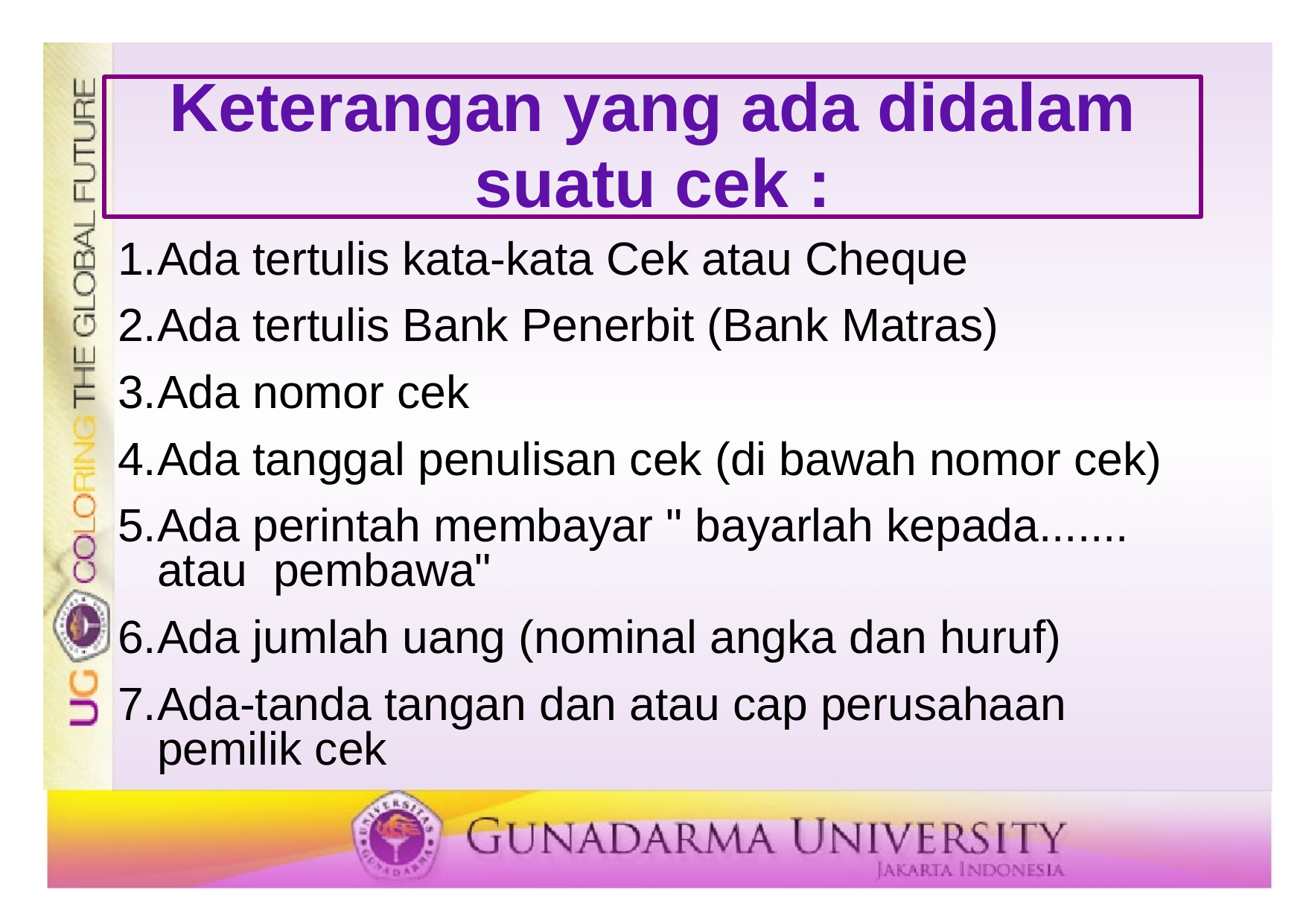

# Keterangan yang ada didalam suatu cek :
1.	Ada tertulis kata-kata Cek atau Cheque
2.	Ada tertulis Bank Penerbit (Bank Matras)
3.	Ada nomor cek
4.	Ada tanggal penulisan cek (di bawah nomor cek)
5.	Ada perintah membayar " bayarlah kepada....... atau  pembawa"
6.	Ada jumlah uang (nominal angka dan huruf)
7.	Ada-tanda tangan dan atau cap perusahaan pemilik cek